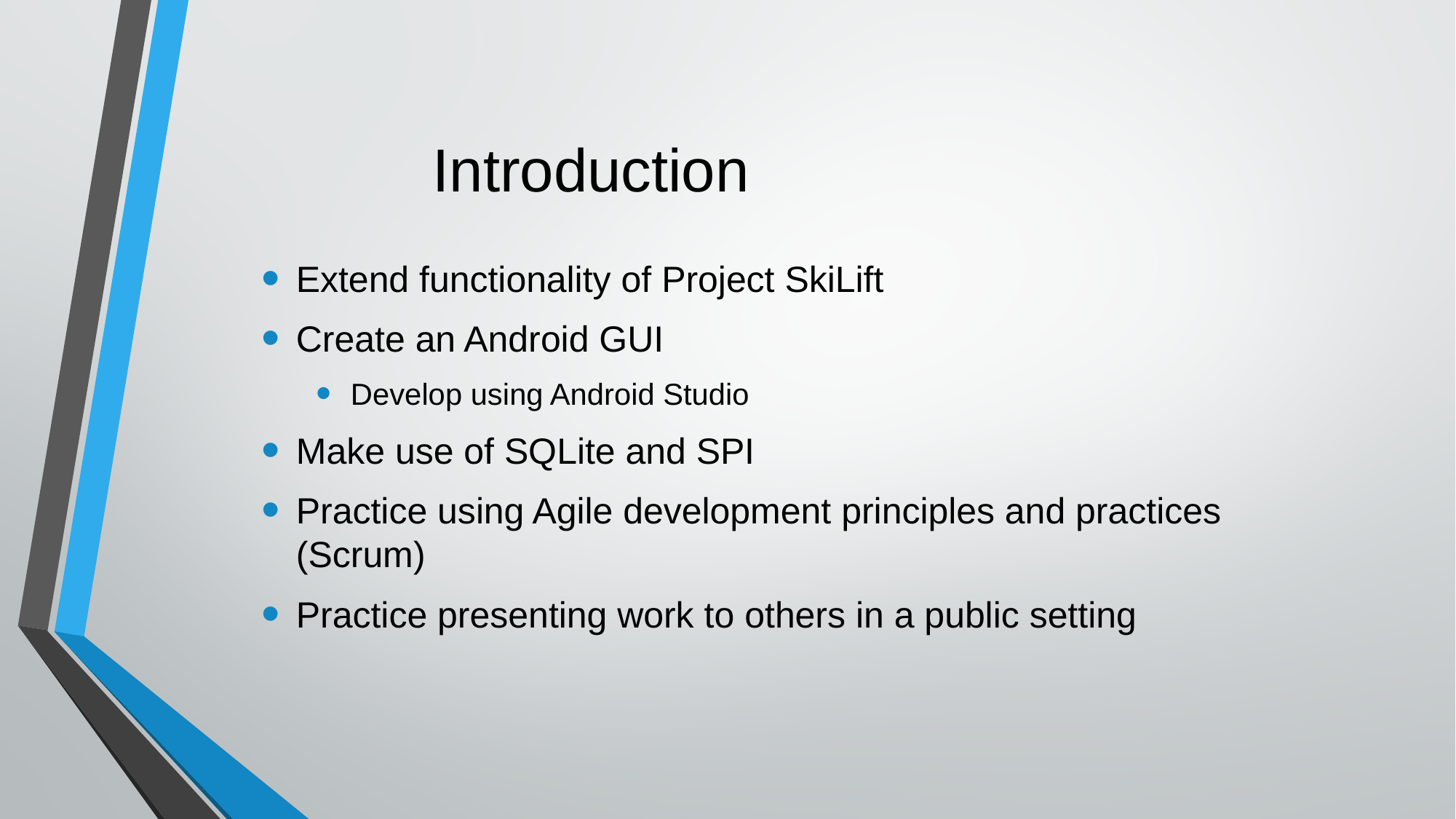

# Introduction
Extend functionality of Project SkiLift
Create an Android GUI
Develop using Android Studio
Make use of SQLite and SPI
Practice using Agile development principles and practices (Scrum)
Practice presenting work to others in a public setting